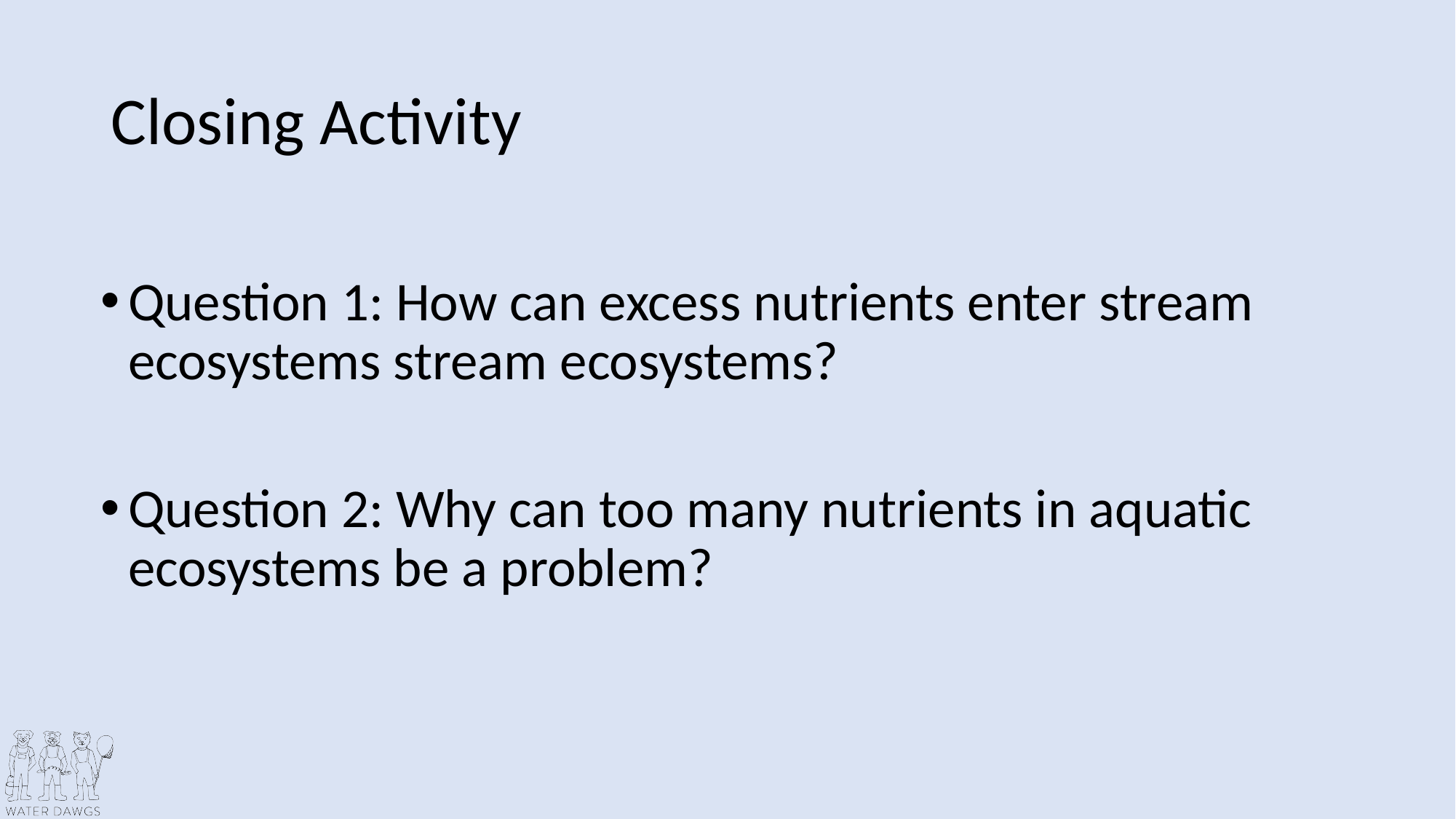

# Closing Activity

Question 1: How can excess nutrients enter stream ecosystems stream ecosystems?

Question 2: Why can too many nutrients in aquatic ecosystems be a problem?